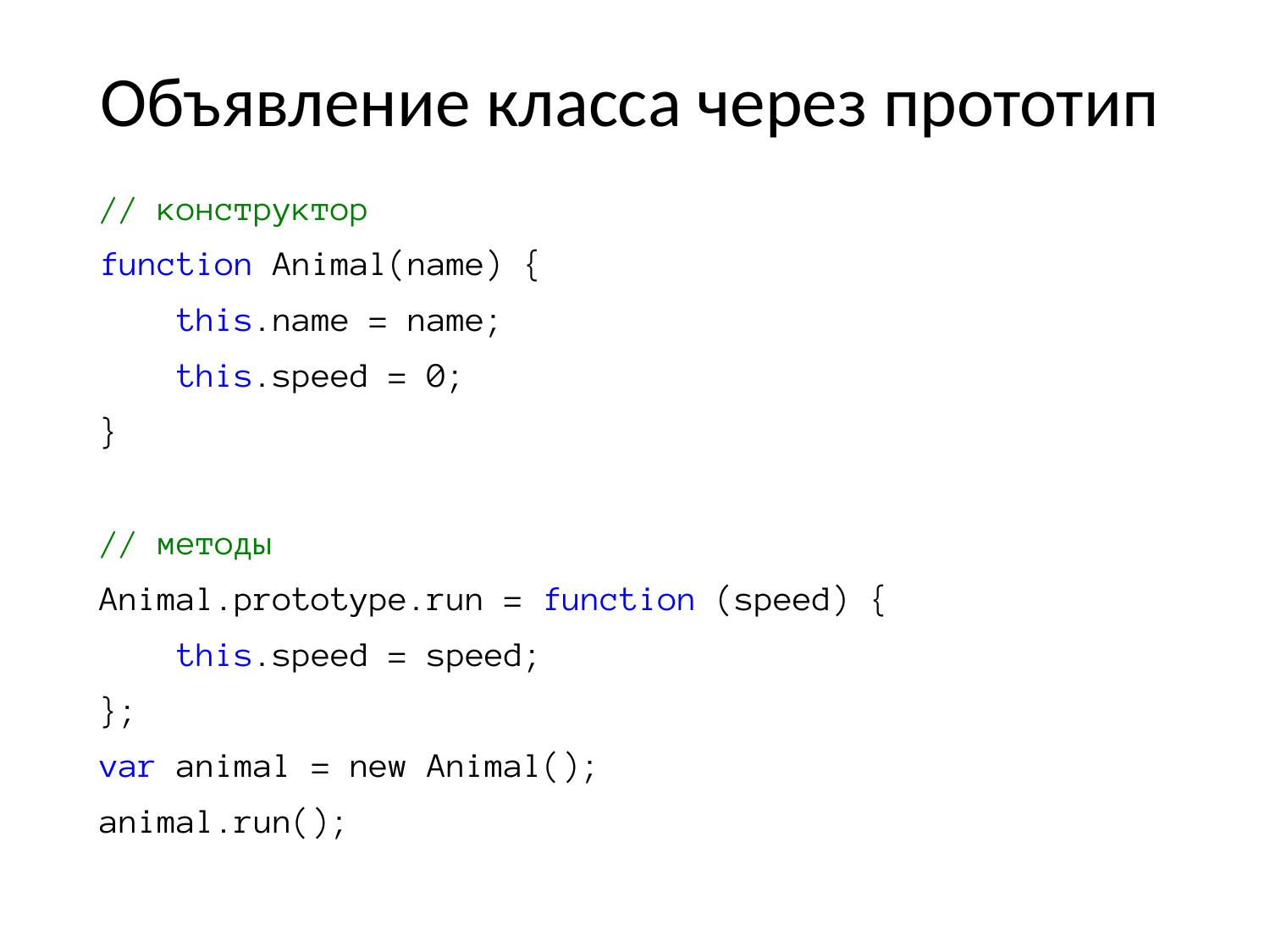

# Объявление класса через прототип
// конструктор
function Animal(name) {
    this.name = name;
    this.speed = 0;
}

// методы
Animal.prototype.run = function (speed) {
    this.speed = speed;
};
var animal = new Animal();
animal.run();